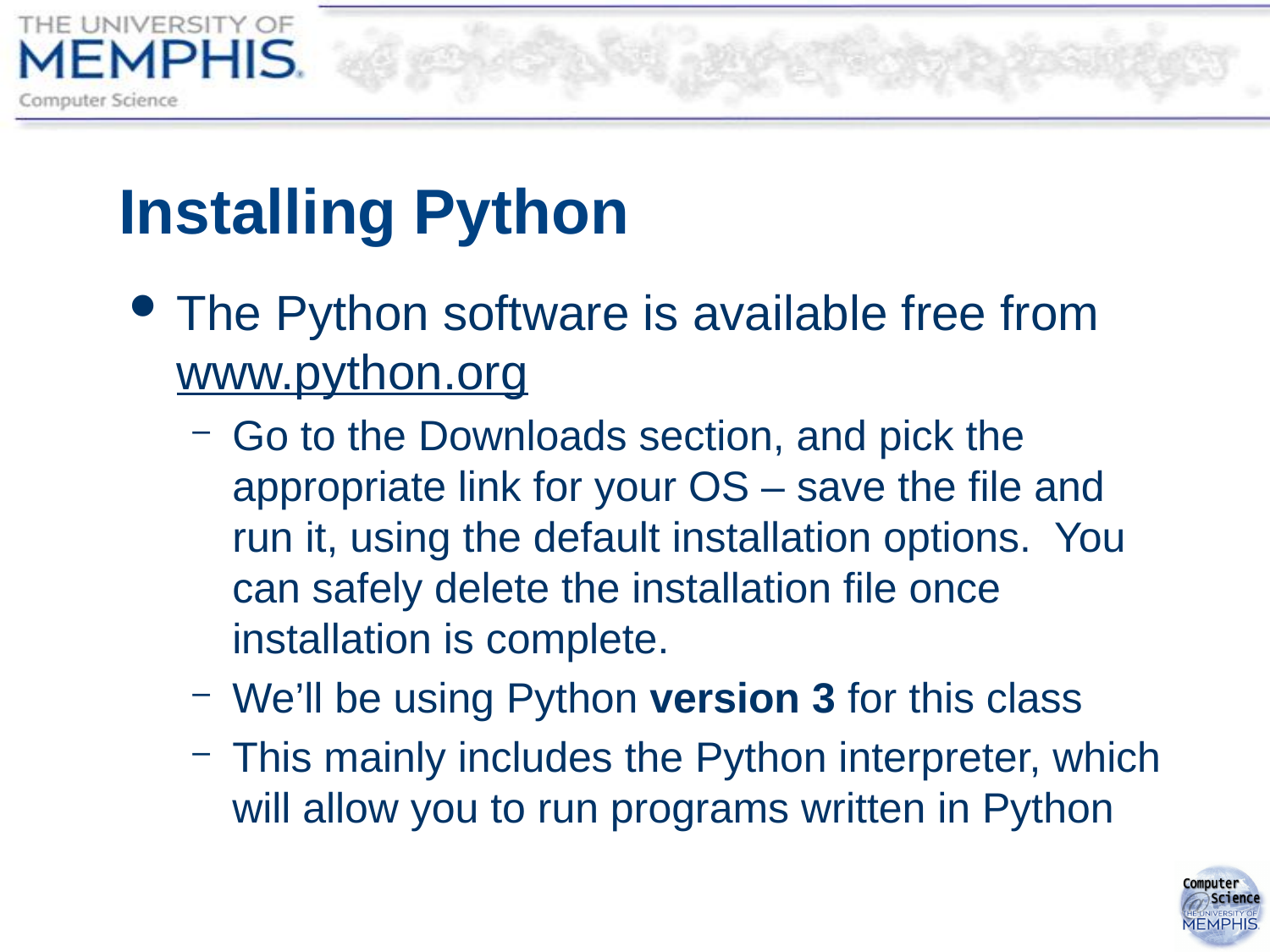

# Installing Python
The Python software is available free from www.python.org
Go to the Downloads section, and pick the appropriate link for your OS – save the file and run it, using the default installation options.  You can safely delete the installation file once installation is complete.
We’ll be using Python version 3 for this class
This mainly includes the Python interpreter, which will allow you to run programs written in Python